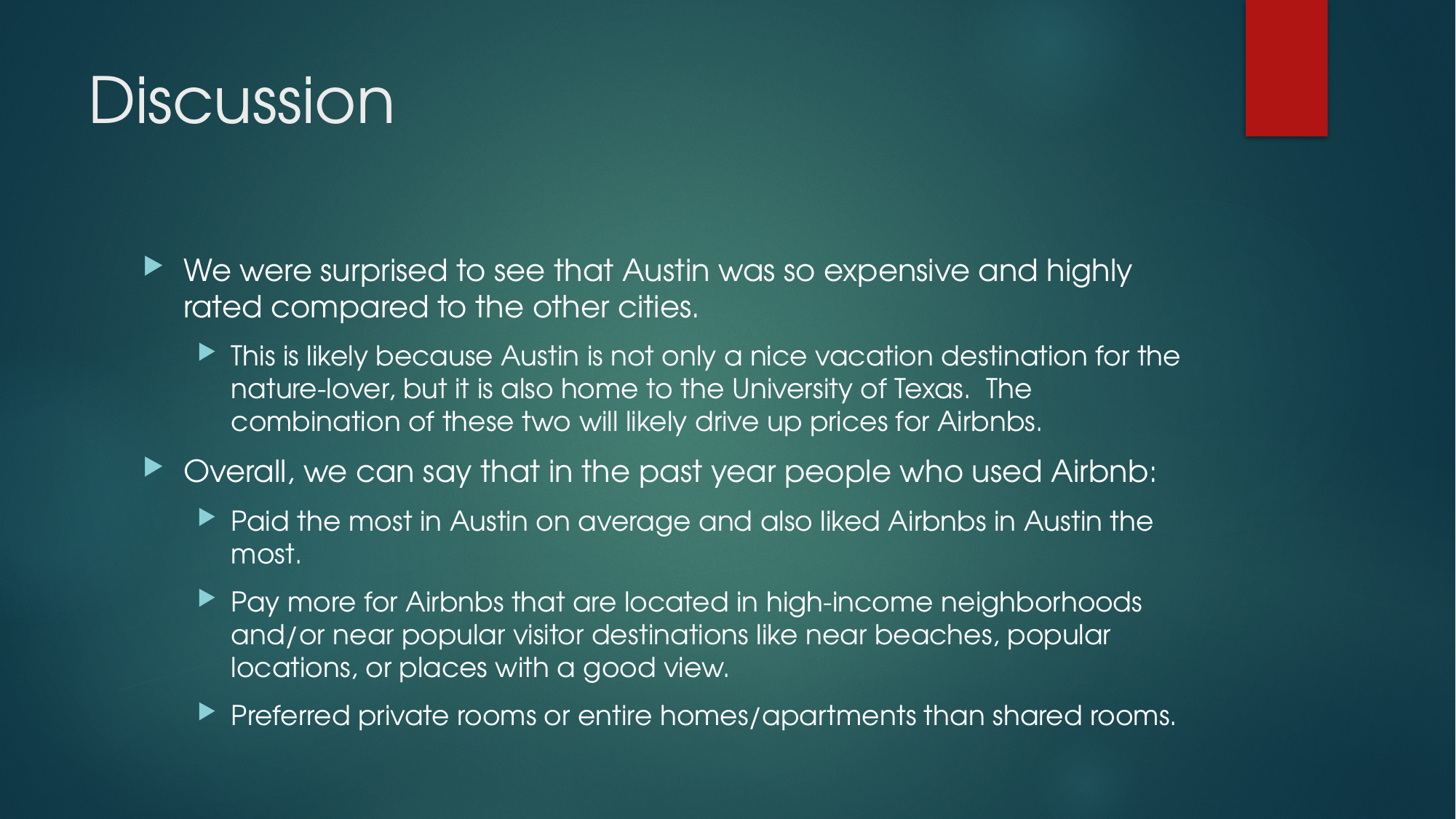

# Discussion
We were surprised to see that Austin was so expensive and highly rated compared to the other cities.
This is likely because Austin is not only a nice vacation destination for the nature-lover, but it is also home to the University of Texas.  The combination of these two will likely drive up prices for Airbnbs.
Overall, we can say that in the past year people who used Airbnb:
Paid the most in Austin on average and also liked Airbnbs in Austin the most.
Pay more for Airbnbs that are located in high-income neighborhoods and/or near popular visitor destinations like near beaches, popular locations, or places with a good view.
Preferred private rooms or entire homes/apartments than shared rooms.